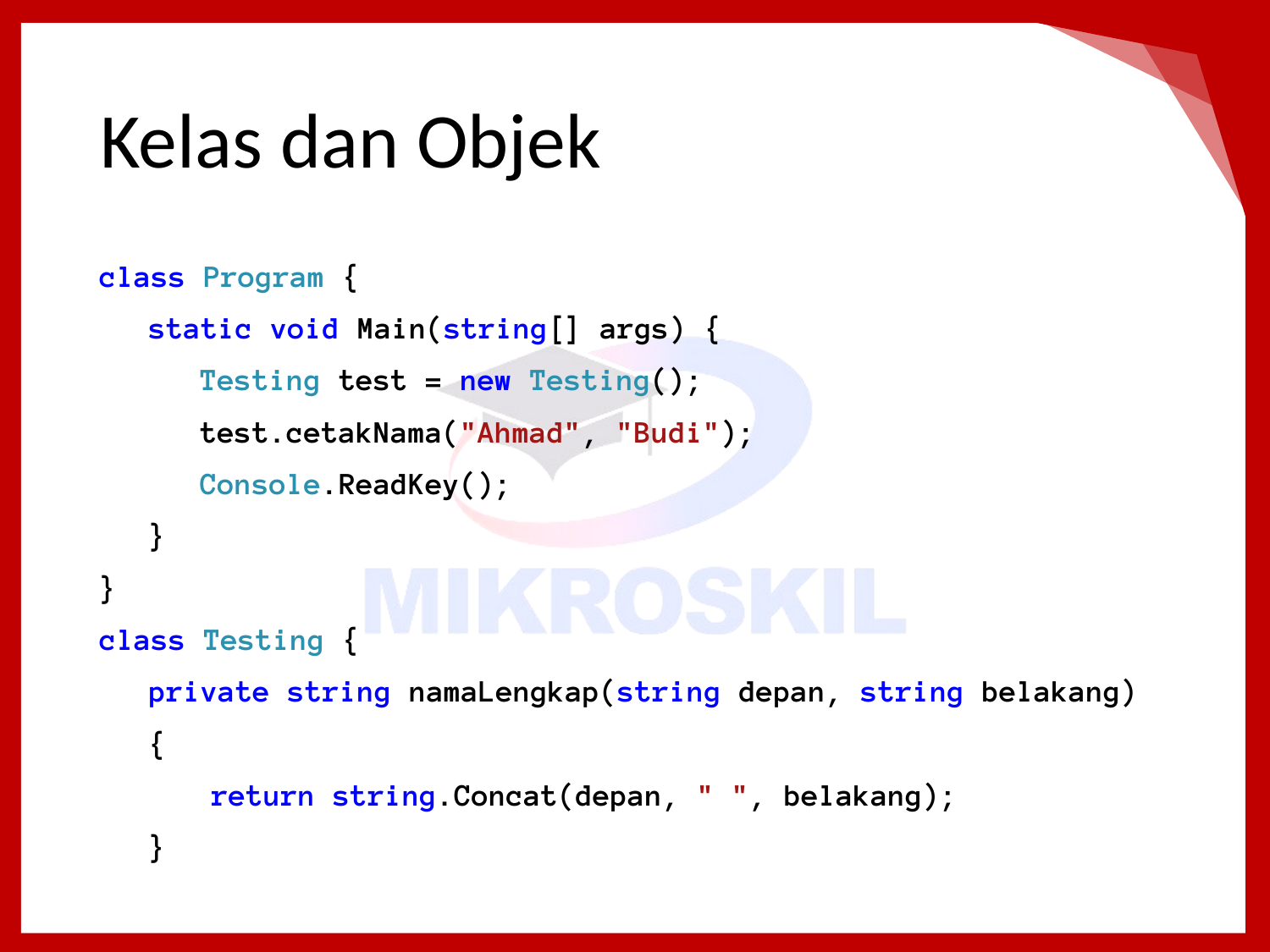

# Kelas dan Objek
class Program {
static void Main(string[] args) {
Testing test = new Testing();
test.cetakNama("Ahmad", "Budi");
Console.ReadKey();
}
}
class Testing {
private string namaLengkap(string depan, string belakang)
{
return string.Concat(depan, " ", belakang);
}